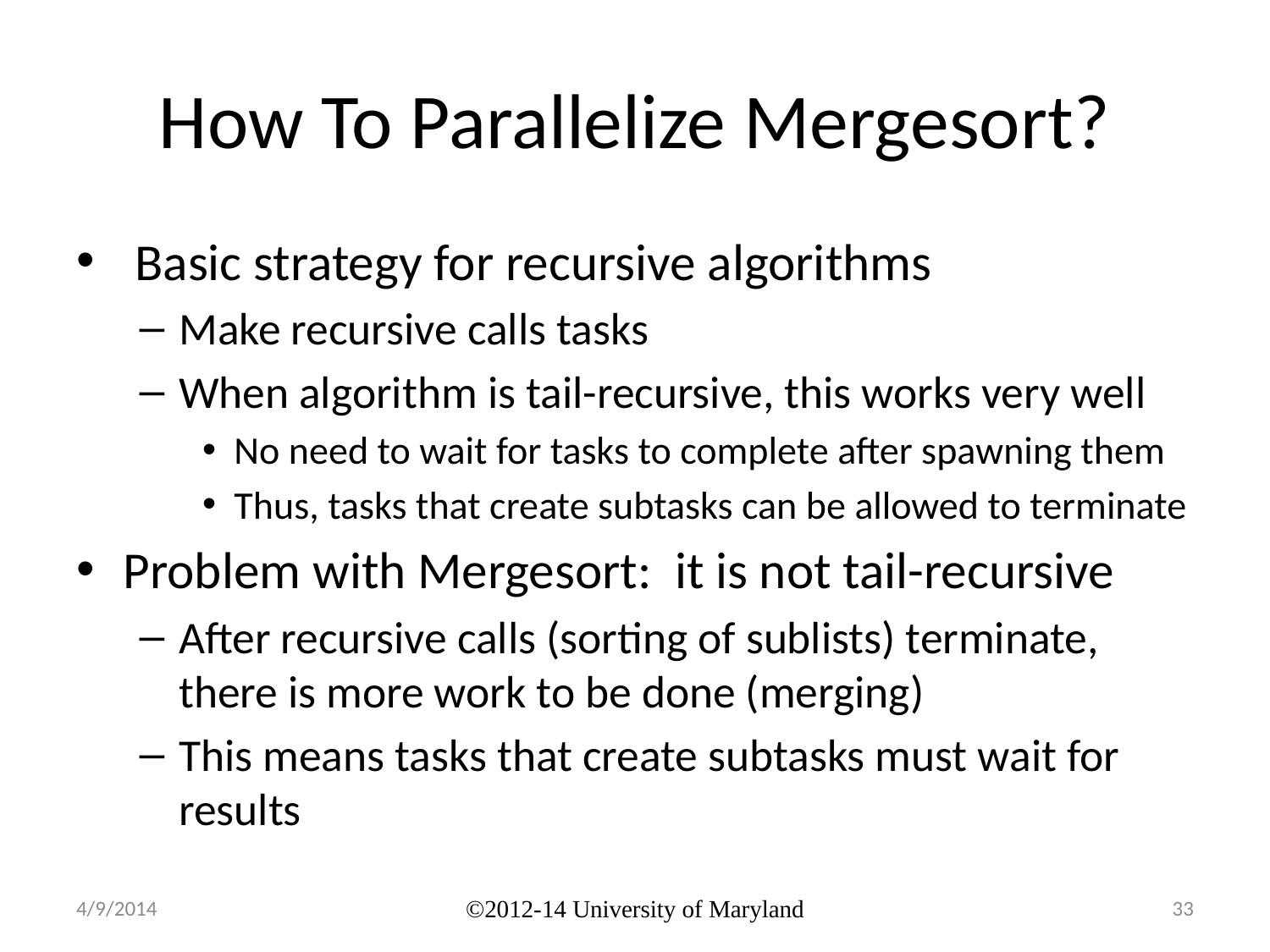

# How To Parallelize Mergesort?
 Basic strategy for recursive algorithms
Make recursive calls tasks
When algorithm is tail-recursive, this works very well
No need to wait for tasks to complete after spawning them
Thus, tasks that create subtasks can be allowed to terminate
Problem with Mergesort:  it is not tail-recursive
After recursive calls (sorting of sublists) terminate, there is more work to be done (merging)
This means tasks that create subtasks must wait for results
4/9/2014
©2012-14 University of Maryland
33